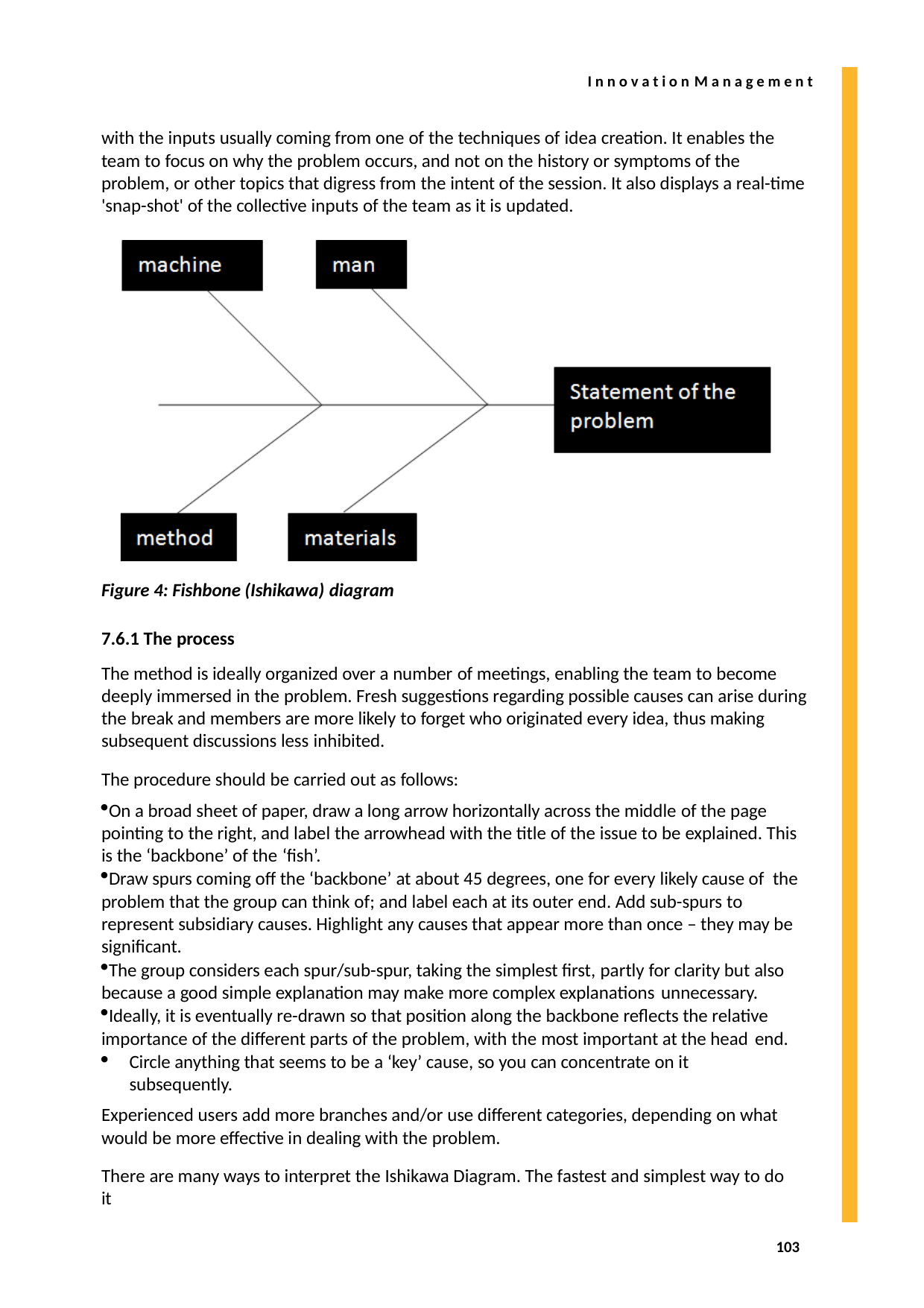

I n n o v a t i o n M a n a g e m e n t

with the inputs usually coming from one of the techniques of idea creation. It enables the  team to focus on why the problem occurs, and not on the history or symptoms of the  problem, or other topics that digress from the intent of the session. It also displays a real-time  'snap-shot' of the collective inputs of the team as it is updated.

Figure 4: Fishbone (Ishikawa) diagram

7.6.1 The process
The method is ideally organized over a number of meetings, enabling the team to become  deeply immersed in the problem. Fresh suggestions regarding possible causes can arise during  the break and members are more likely to forget who originated every idea, thus making  subsequent discussions less inhibited.
The procedure should be carried out as follows:
On a broad sheet of paper, draw a long arrow horizontally across the middle of the page  pointing to the right, and label the arrowhead with the title of the issue to be explained. This  is the ‘backbone’ of the ‘fish’.
Draw spurs coming off the ‘backbone’ at about 45 degrees, one for every likely cause of  the problem that the group can think of; and label each at its outer end. Add sub-spurs to  represent subsidiary causes. Highlight any causes that appear more than once – they may be  significant.
The group considers each spur/sub-spur, taking the simplest first, partly for clarity but also  because a good simple explanation may make more complex explanations unnecessary.
Ideally, it is eventually re-drawn so that position along the backbone reflects the relative  importance of the different parts of the problem, with the most important at the head end.
Circle anything that seems to be a ‘key’ cause, so you can concentrate on it subsequently.
Experienced users add more branches and/or use different categories, depending on what  would be more effective in dealing with the problem.
There are many ways to interpret the Ishikawa Diagram. The fastest and simplest way to do it

103